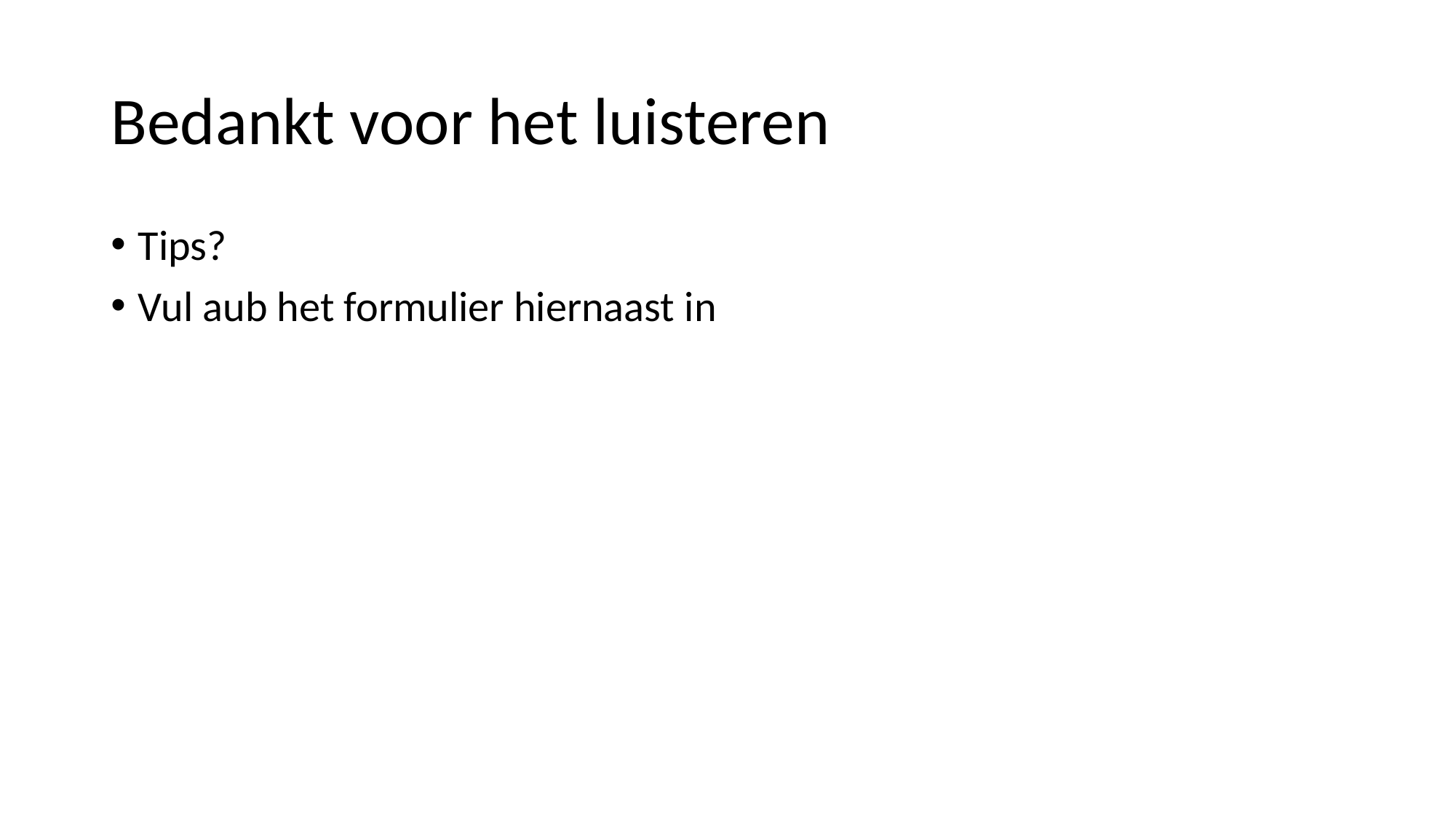

# Bedankt voor het luisteren
Tips?
Vul aub het formulier hiernaast in